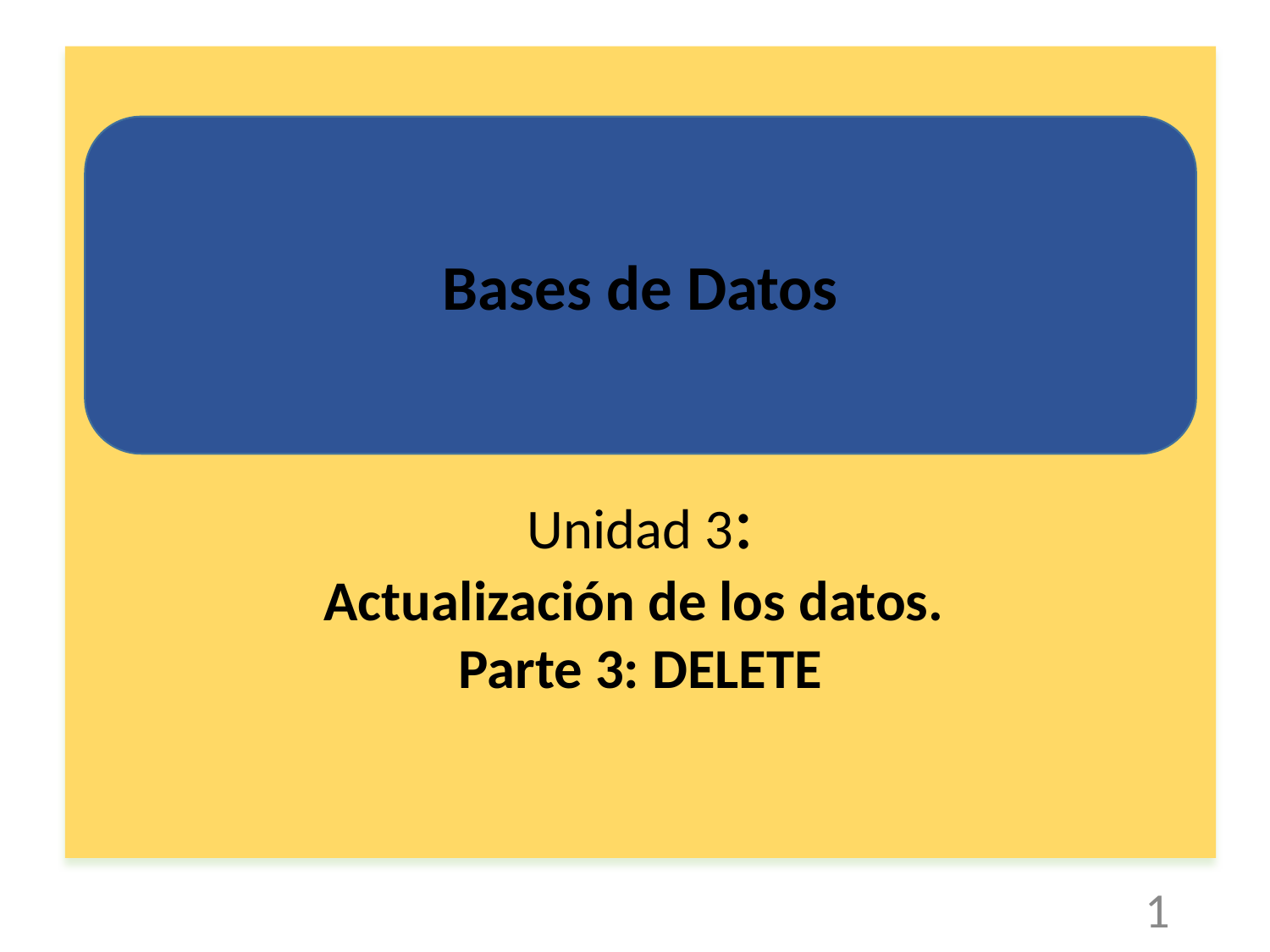

Unidad 3:
Actualización de los datos.
Parte 3: DELETE

Bases de Datos
1